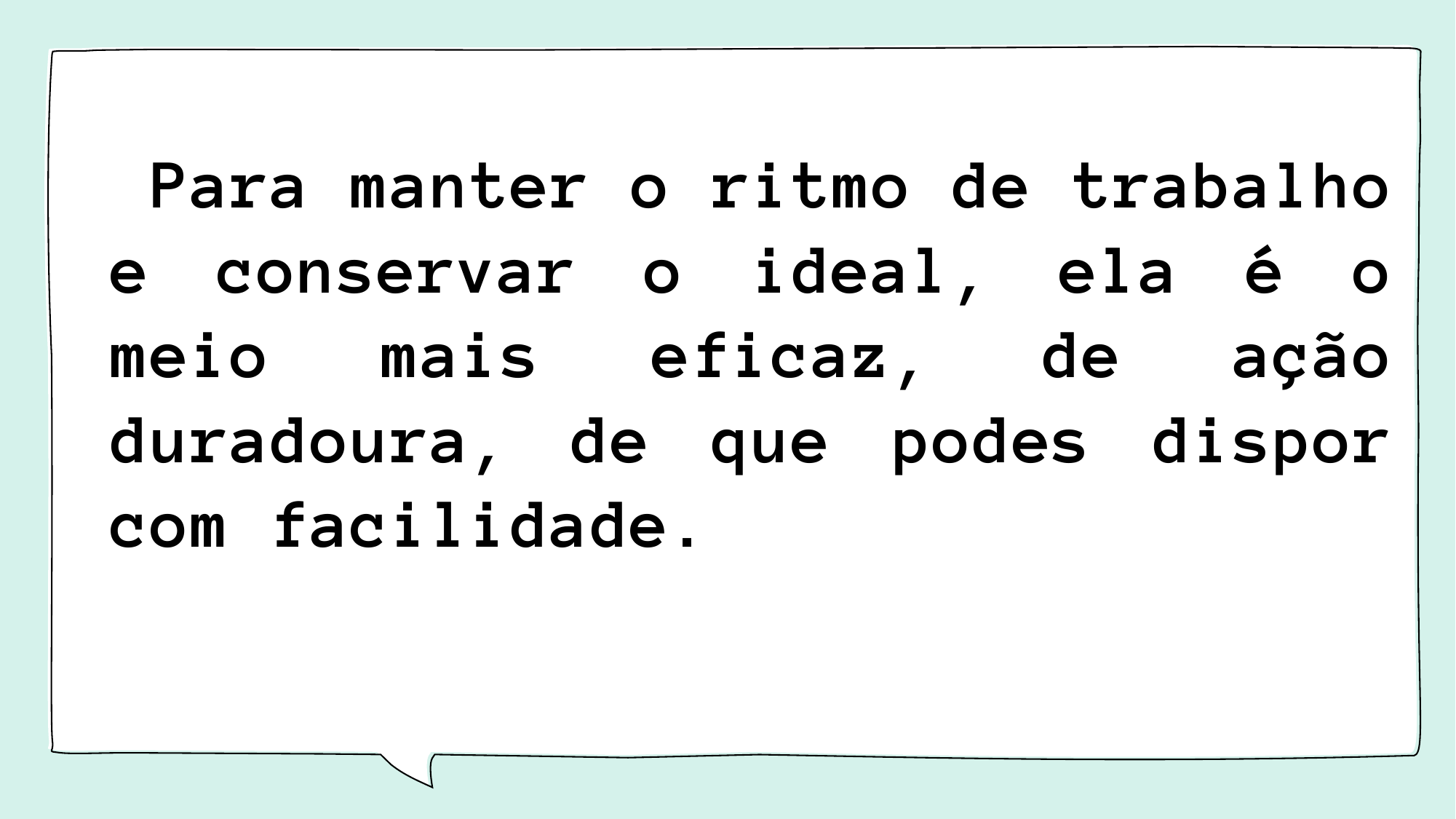

# Para manter o ritmo de trabalho e conservar o ideal, ela é o meio mais eficaz, de ação duradoura, de que podes dispor com facilidade.